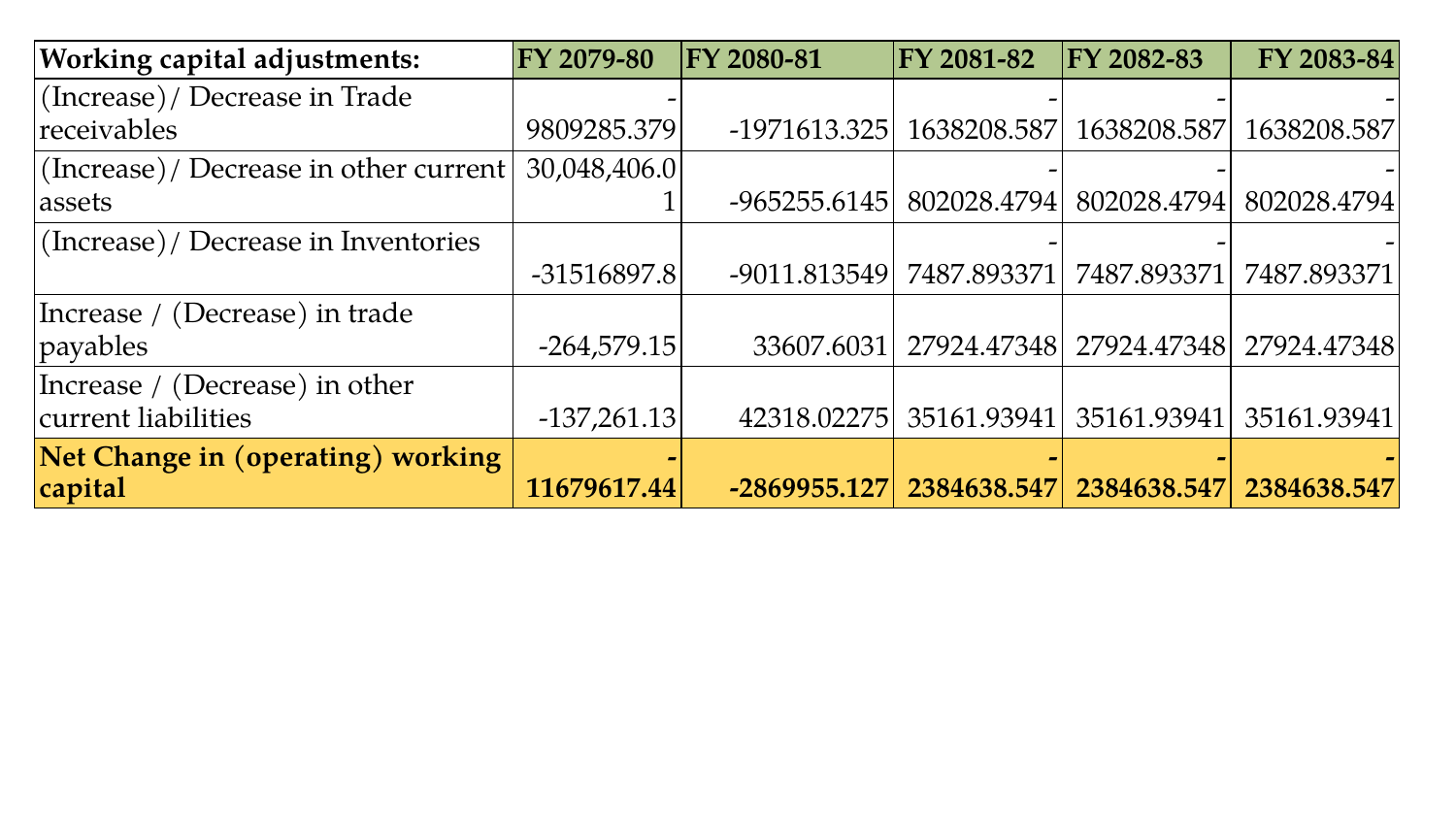

| Working capital adjustments: | FY 2079-80 | FY 2080-81 | FY 2081-82 | FY 2082-83 | FY 2083-84 |
| --- | --- | --- | --- | --- | --- |
| (Increase)/ Decrease in Trade receivables | -9809285.379 | -1971613.325 | -1638208.587 | -1638208.587 | -1638208.587 |
| (Increase)/ Decrease in other current assets | 30,048,406.01 | -965255.6145 | -802028.4794 | -802028.4794 | -802028.4794 |
| (Increase)/ Decrease in Inventories | -31516897.8 | -9011.813549 | -7487.893371 | -7487.893371 | -7487.893371 |
| Increase / (Decrease) in trade payables | -264,579.15 | 33607.6031 | 27924.47348 | 27924.47348 | 27924.47348 |
| Increase / (Decrease) in other current liabilities | -137,261.13 | 42318.02275 | 35161.93941 | 35161.93941 | 35161.93941 |
| Net Change in (operating) working capital | -11679617.44 | -2869955.127 | -2384638.547 | -2384638.547 | -2384638.547 |